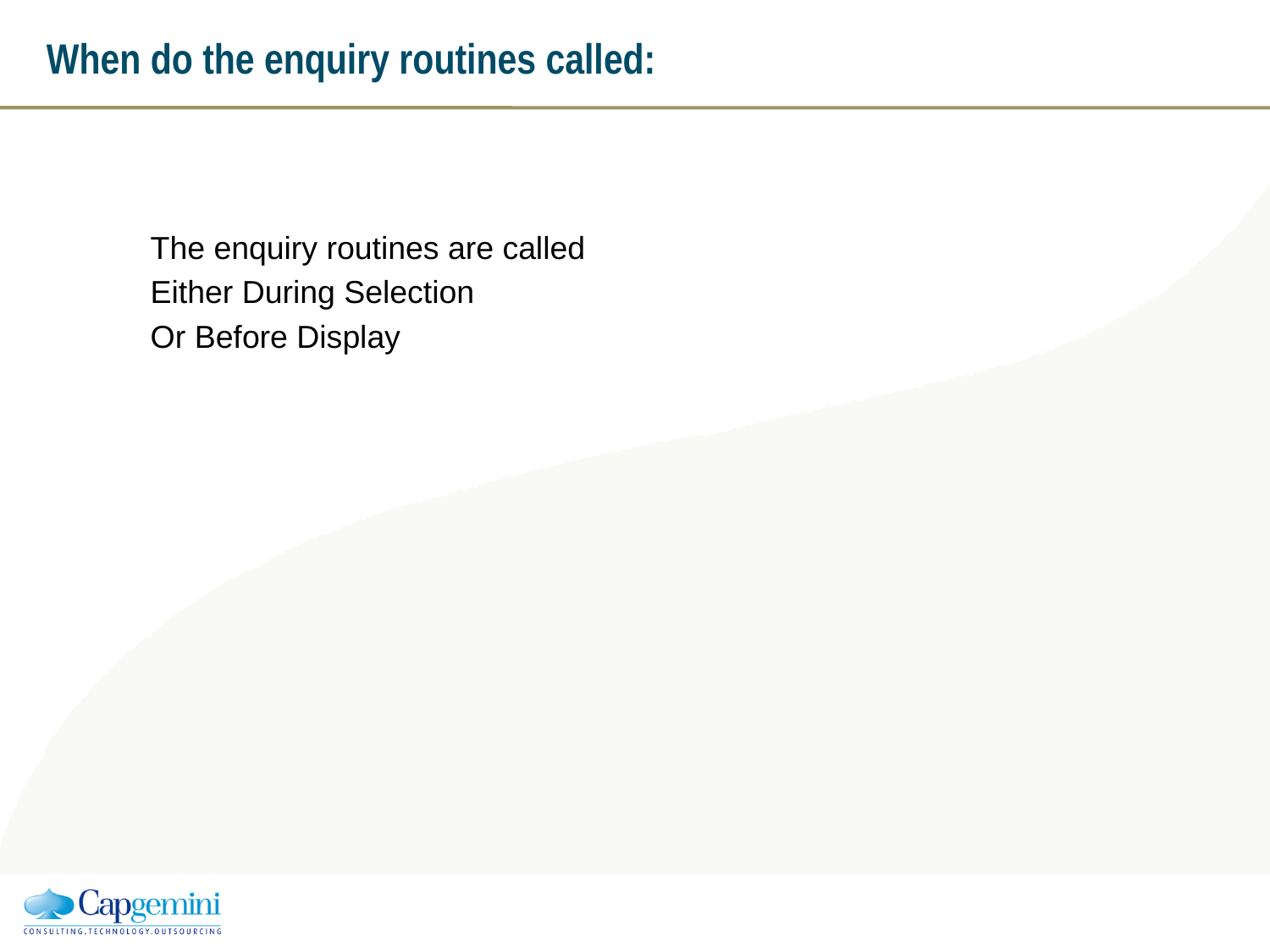

# When do the enquiry routines called:
The enquiry routines are called
Either During Selection
Or Before Display